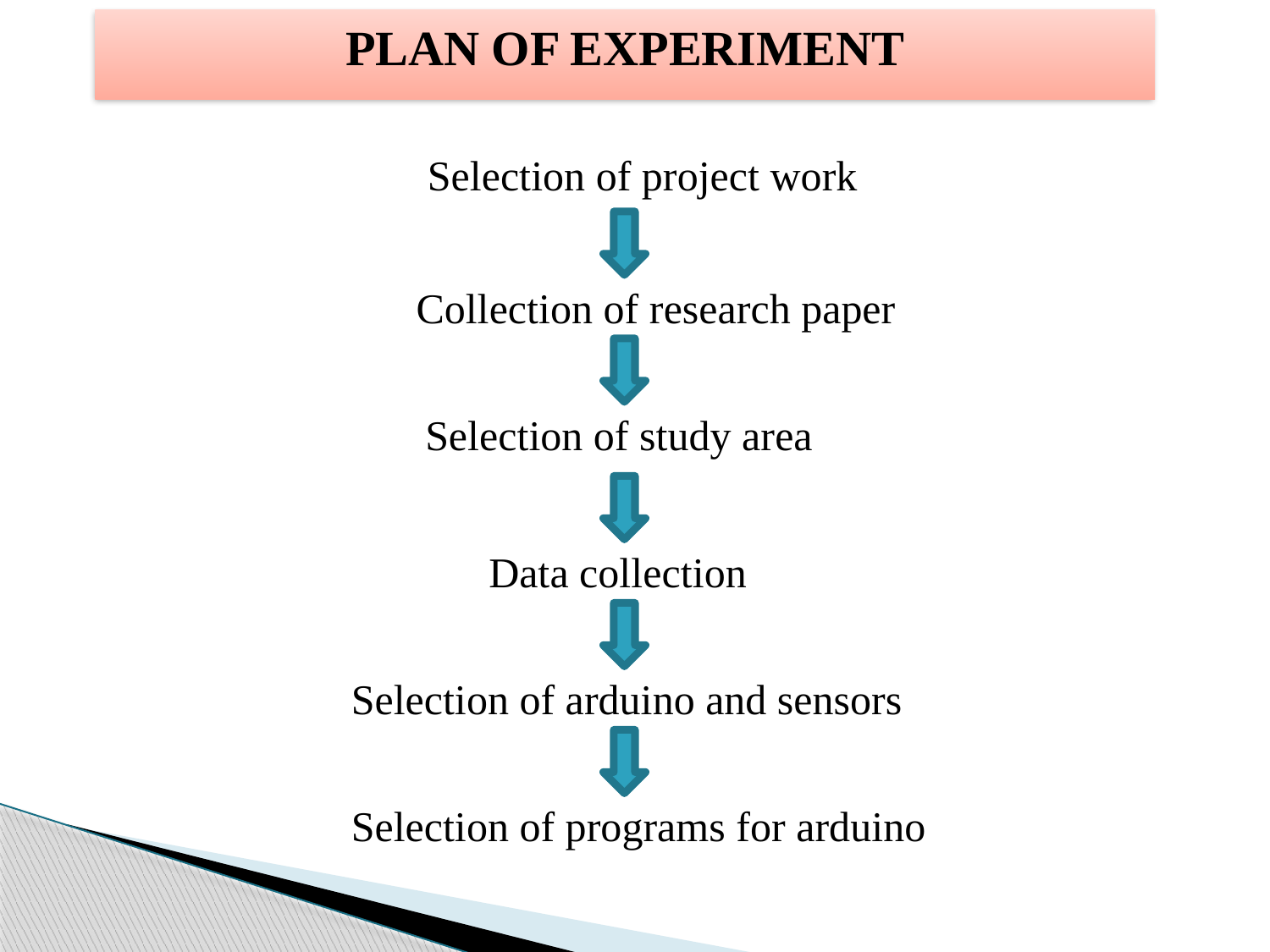

PLAN OF EXPERIMENT
# Selection of project work

Collection of research paper

Selection of study area

Data collection

Selection of arduino and sensors

Selection of programs for arduino